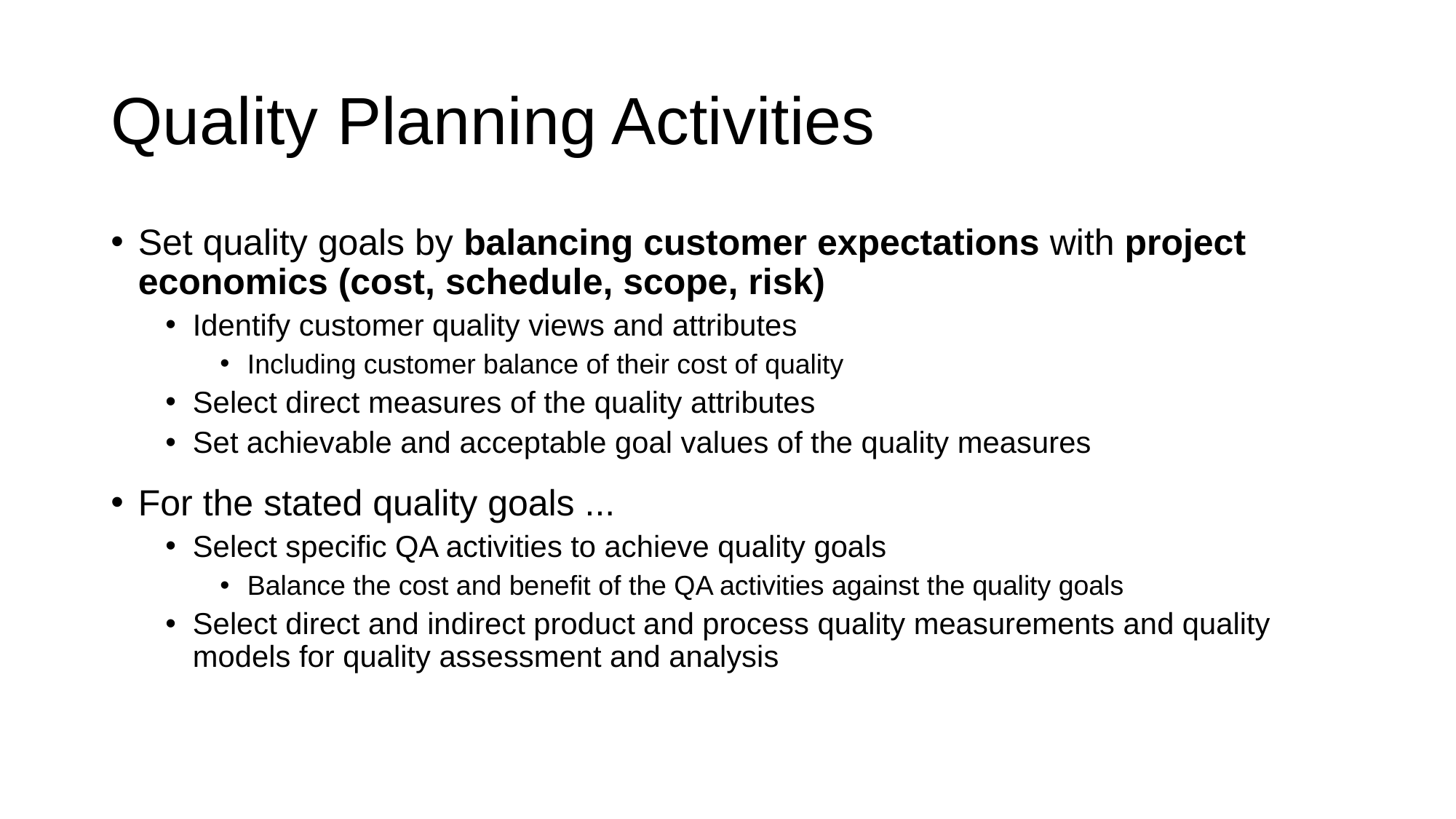

# Quality Planning Activities
Set quality goals by balancing customer expectations with project economics (cost, schedule, scope, risk)
Identify customer quality views and attributes
Including customer balance of their cost of quality
Select direct measures of the quality attributes
Set achievable and acceptable goal values of the quality measures
For the stated quality goals ...
Select specific QA activities to achieve quality goals
Balance the cost and benefit of the QA activities against the quality goals
Select direct and indirect product and process quality measurements and quality models for quality assessment and analysis